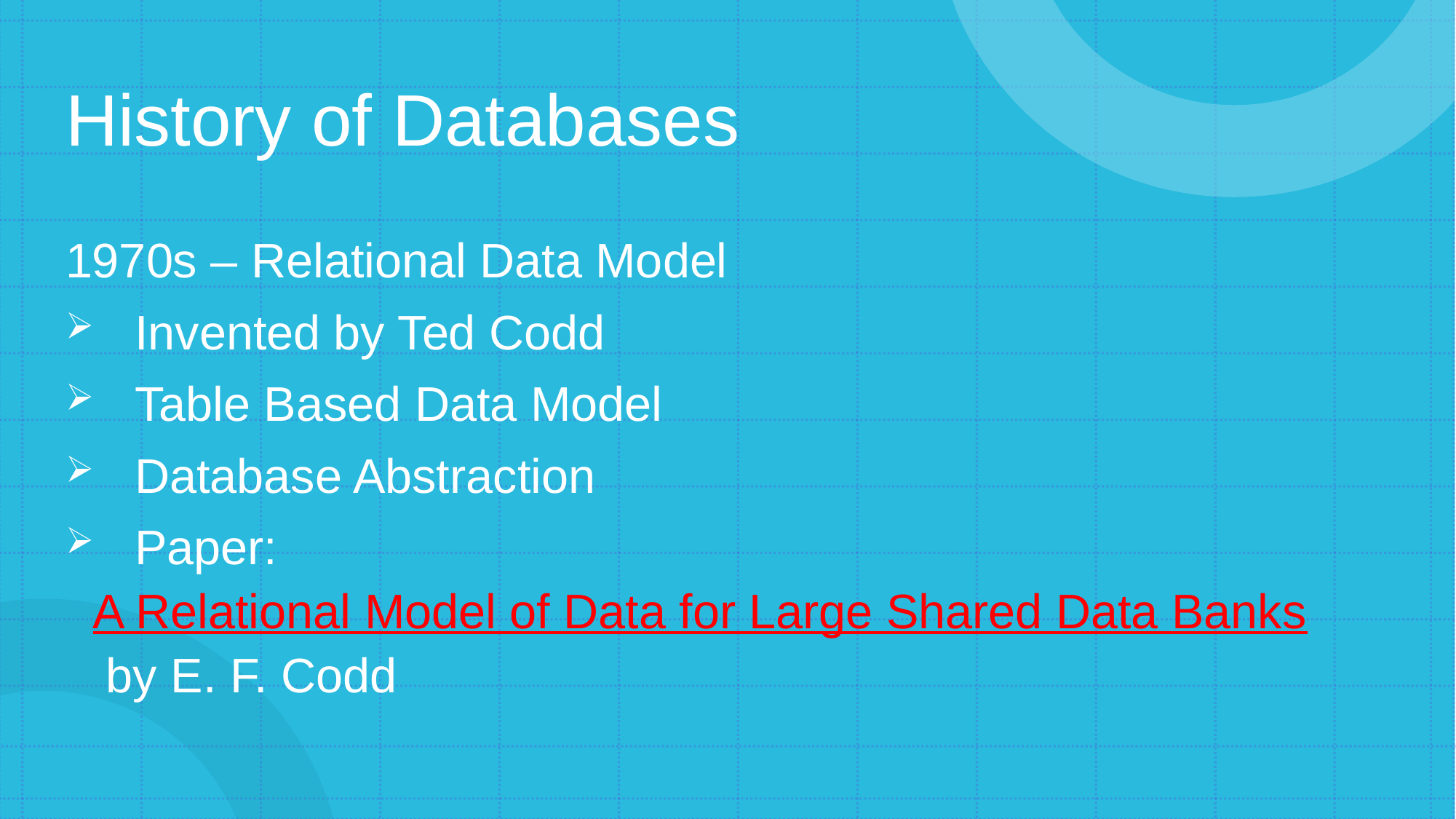

# History of Databases
1970s – Relational Data Model
   Invented by Ted Codd
   Table Based Data Model
   Database Abstraction
   Paper: A Relational Model of Data for Large Shared Data Banks by E. F. Codd